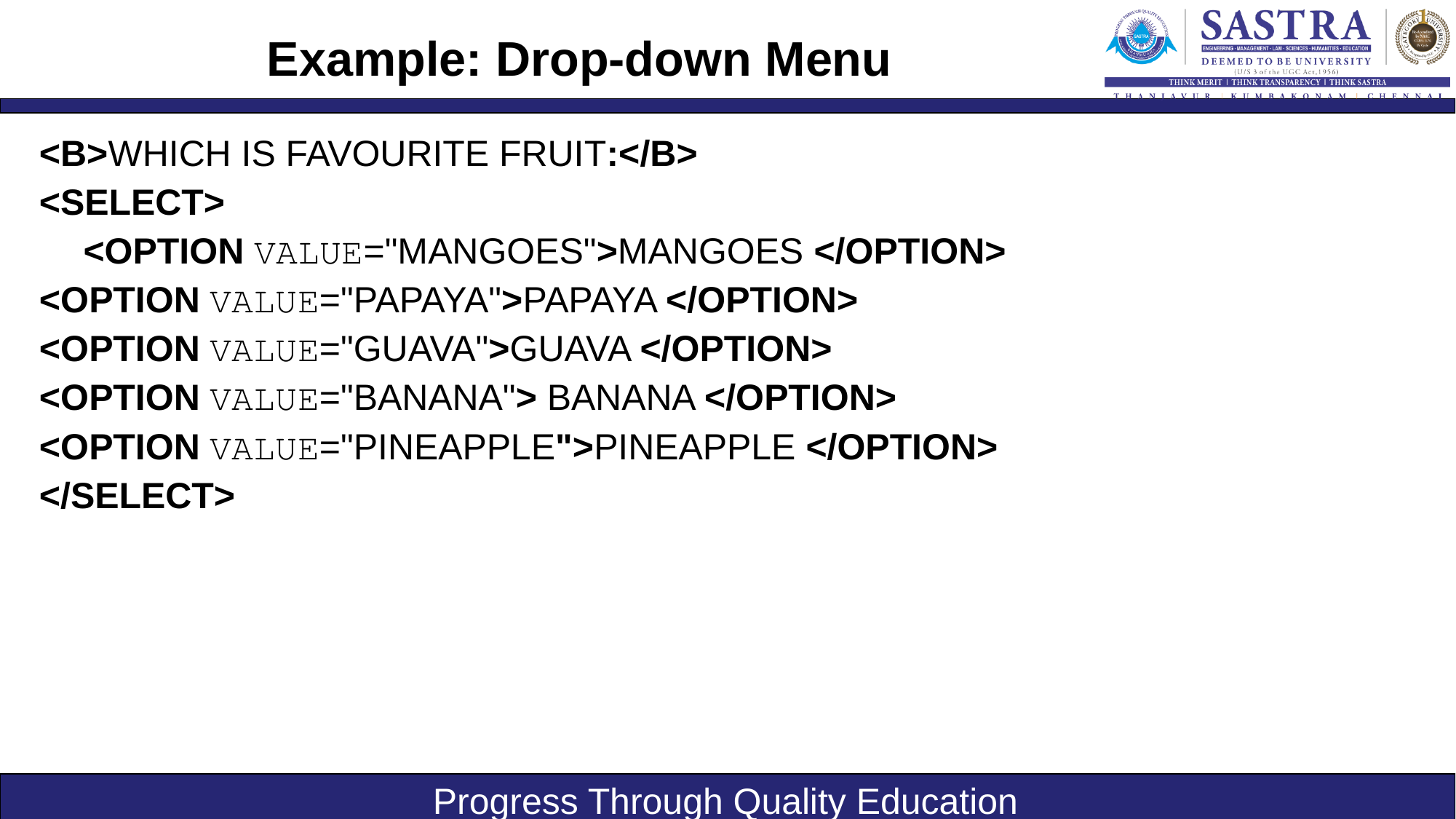

# Example: Drop-down Menu
<B>WHICH IS FAVOURITE FRUIT:</B>
<SELECT>
	<OPTION VALUE="MANGOES">MANGOES </OPTION>
<OPTION VALUE="PAPAYA">PAPAYA </OPTION>
<OPTION VALUE="GUAVA">GUAVA </OPTION>
<OPTION VALUE="BANANA"> BANANA </OPTION>
<OPTION VALUE="PINEAPPLE">PINEAPPLE </OPTION>
</SELECT>